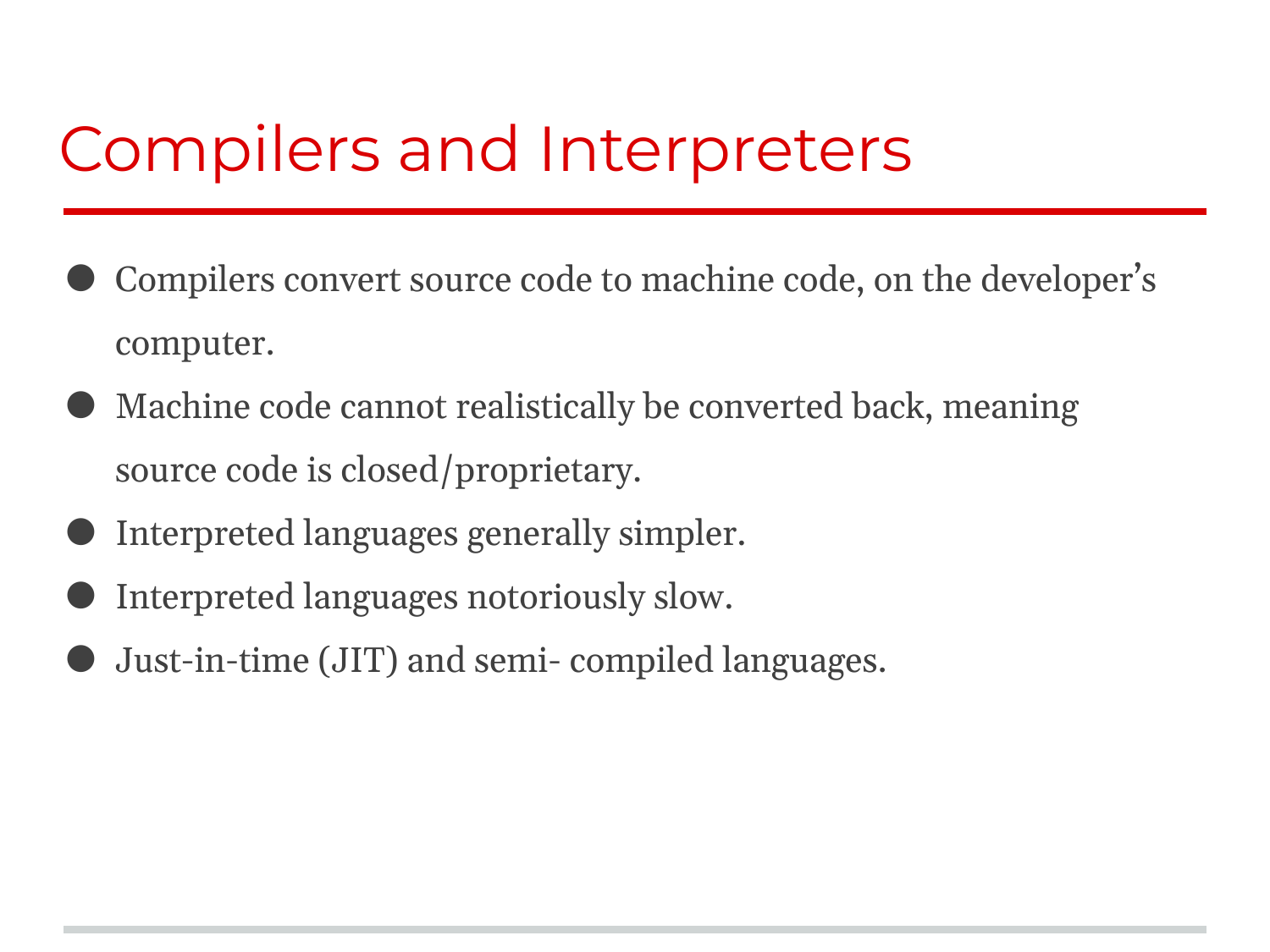

# Compilers and Interpreters
Compilers convert source code to machine code, on the developer’s computer.
Machine code cannot realistically be converted back, meaning source code is closed/proprietary.
Interpreted languages generally simpler.
Interpreted languages notoriously slow.
Just-in-time (JIT) and semi- compiled languages.